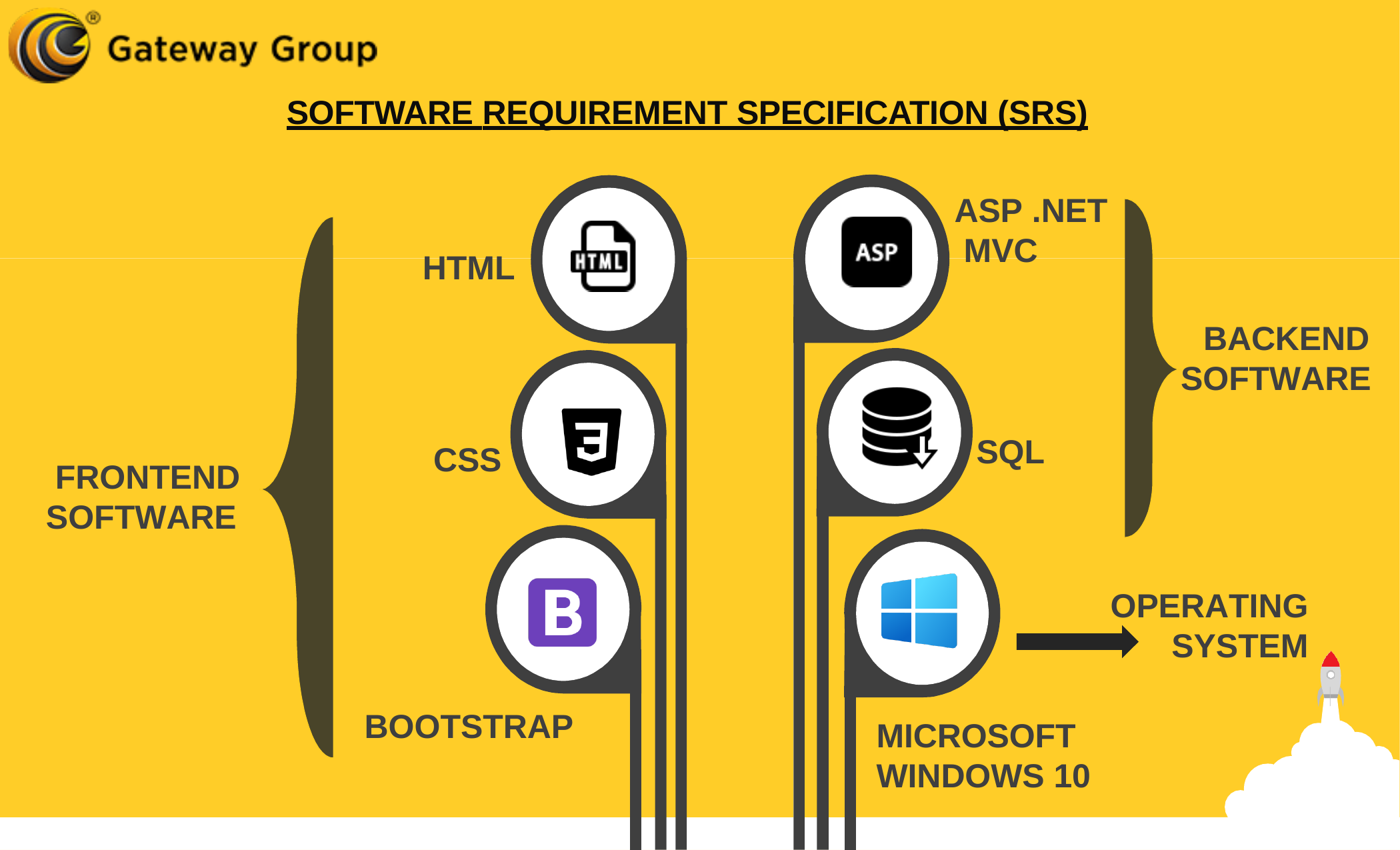

SOFTWARE REQUIREMENT SPECIFICATION (SRS)

ASP .NET  MVC

HTML

BACKEND  SOFTWARE
SQL
CSS
FRONTEND
SOFTWARE
OPERATING
SYSTEM

BOOTSTRAP
MICROSOFT  WINDOWS 10